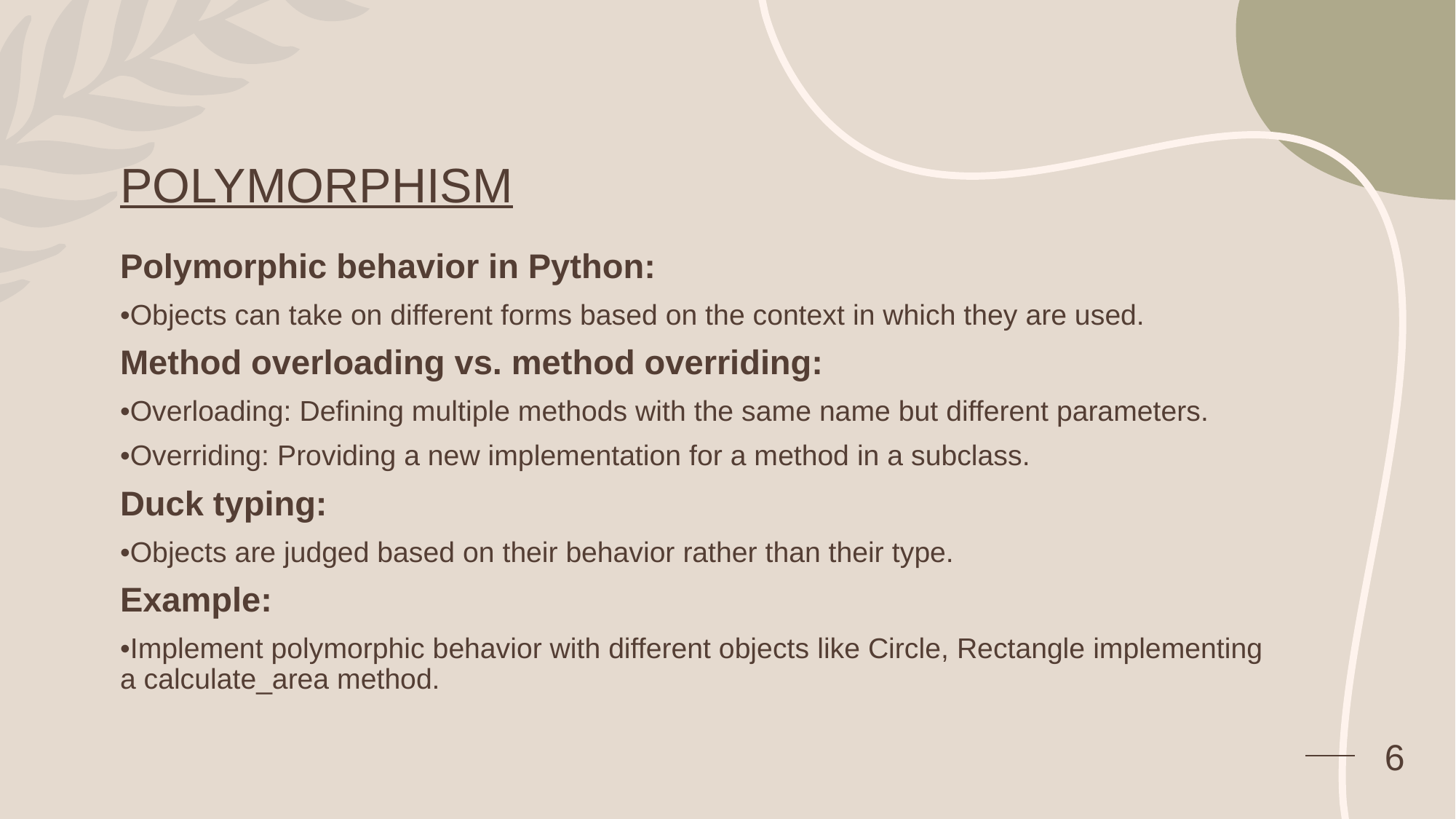

# POLYMORPHISM
Polymorphic behavior in Python:
•Objects can take on different forms based on the context in which they are used.
Method overloading vs. method overriding:
•Overloading: Defining multiple methods with the same name but different parameters.
•Overriding: Providing a new implementation for a method in a subclass.
Duck typing:
•Objects are judged based on their behavior rather than their type.
Example:
•Implement polymorphic behavior with different objects like Circle, Rectangle implementing a calculate_area method.
6